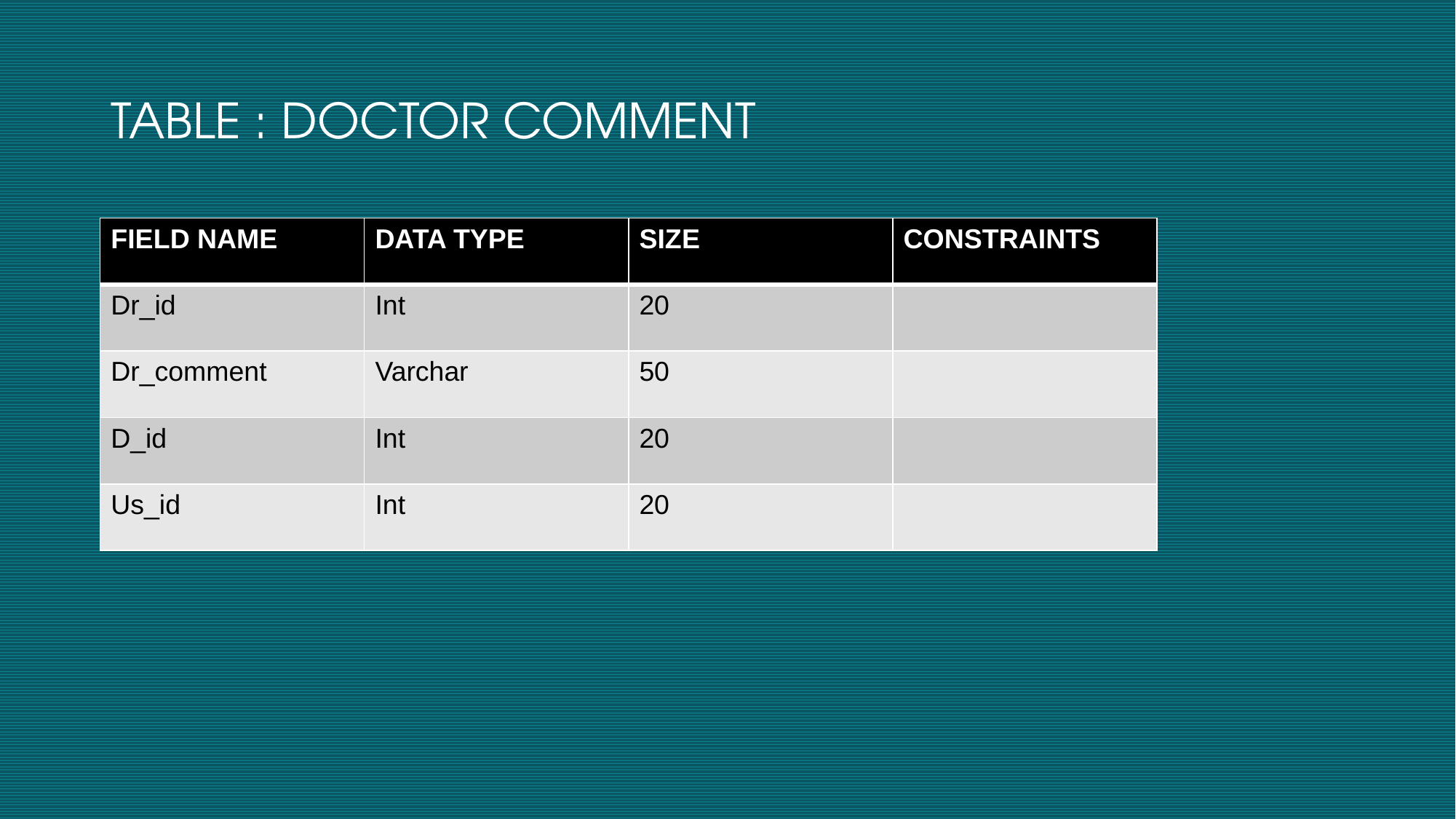

# TABLE : DOCTOR COMMENT
| FIELD NAME | DATA TYPE | SIZE | CONSTRAINTS |
| --- | --- | --- | --- |
| Dr\_id | Int | 20 |  |
| Dr\_comment | Varchar | 50 |  |
| D\_id | Int | 20 |  |
| Us\_id | Int | 20 |  |